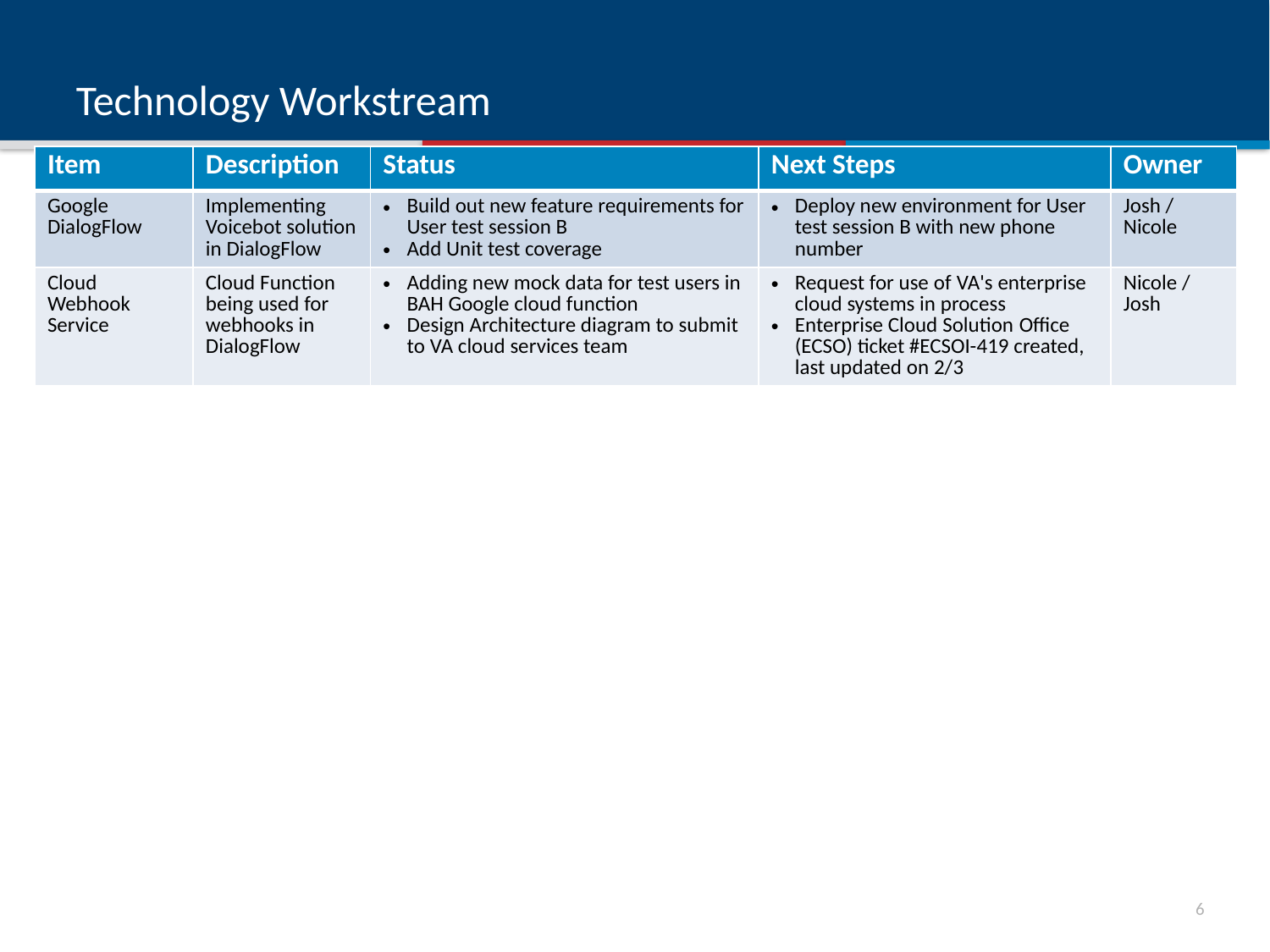

# Technology Workstream
| Item | Description | Status | Next Steps | Owner |
| --- | --- | --- | --- | --- |
| Google DialogFlow | Implementing Voicebot solution in DialogFlow | Build out new feature requirements for User test session B Add Unit test coverage | Deploy new environment for User test session B with new phone number | Josh / Nicole |
| Cloud Webhook Service | Cloud Function being used for webhooks in DialogFlow | Adding new mock data for test users in BAH Google cloud function Design Architecture diagram to submit to VA cloud services team | Request for use of VA's enterprise cloud systems in process Enterprise Cloud Solution Office (ECSO) ticket #ECSOI-419 created, last updated on 2/3 | Nicole / Josh |
6